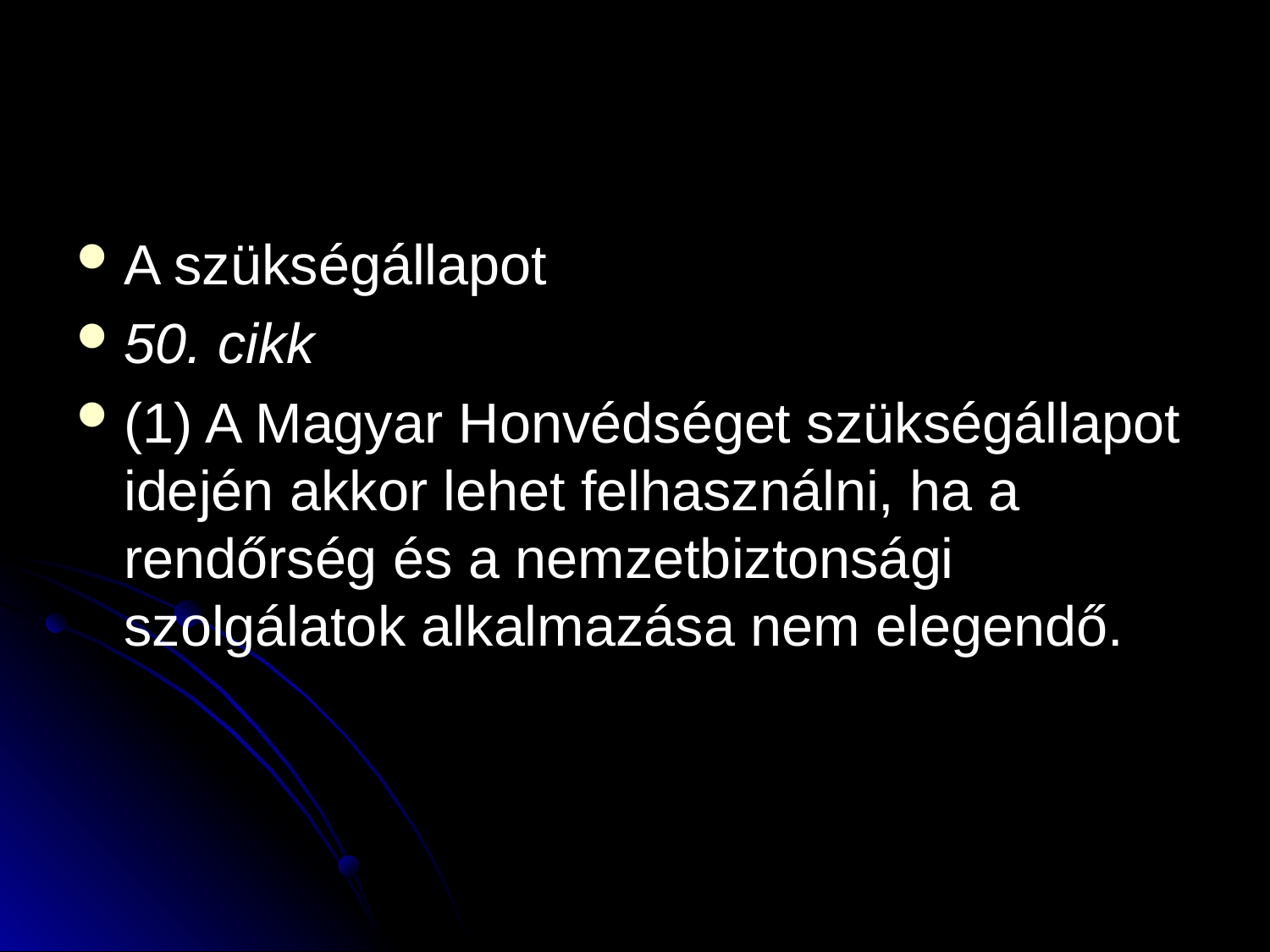

#
A szükségállapot
50. cikk
(1) A Magyar Honvédséget szükségállapot idején akkor lehet felhasználni, ha a rendőrség és a nemzetbiztonsági szolgálatok alkalmazása nem elegendő.